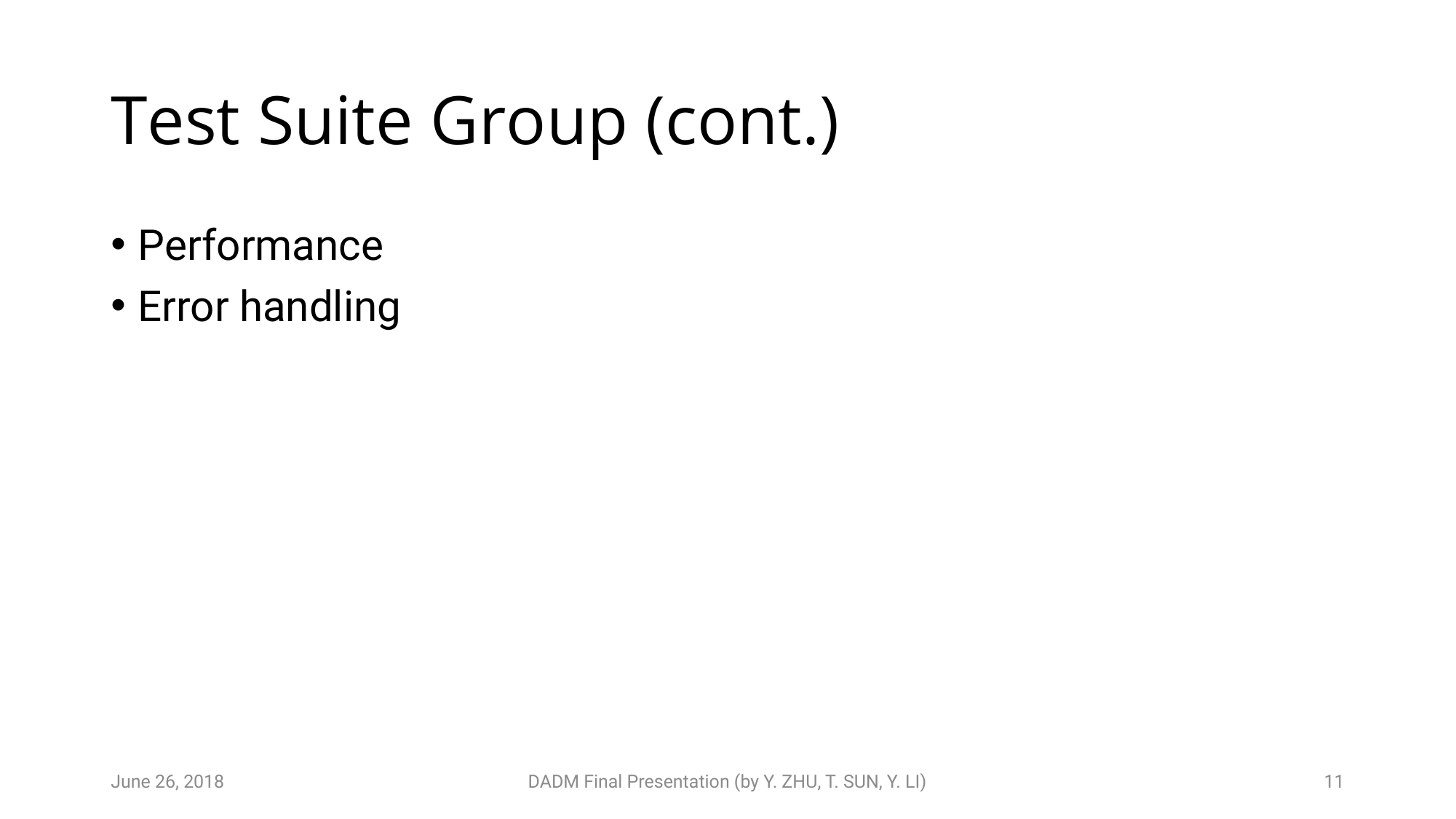

# Test Suite Group (cont.)
Performance
Error handling

June 26, 2018
DADM Final Presentation (by Y. ZHU, T. SUN, Y. LI)
11